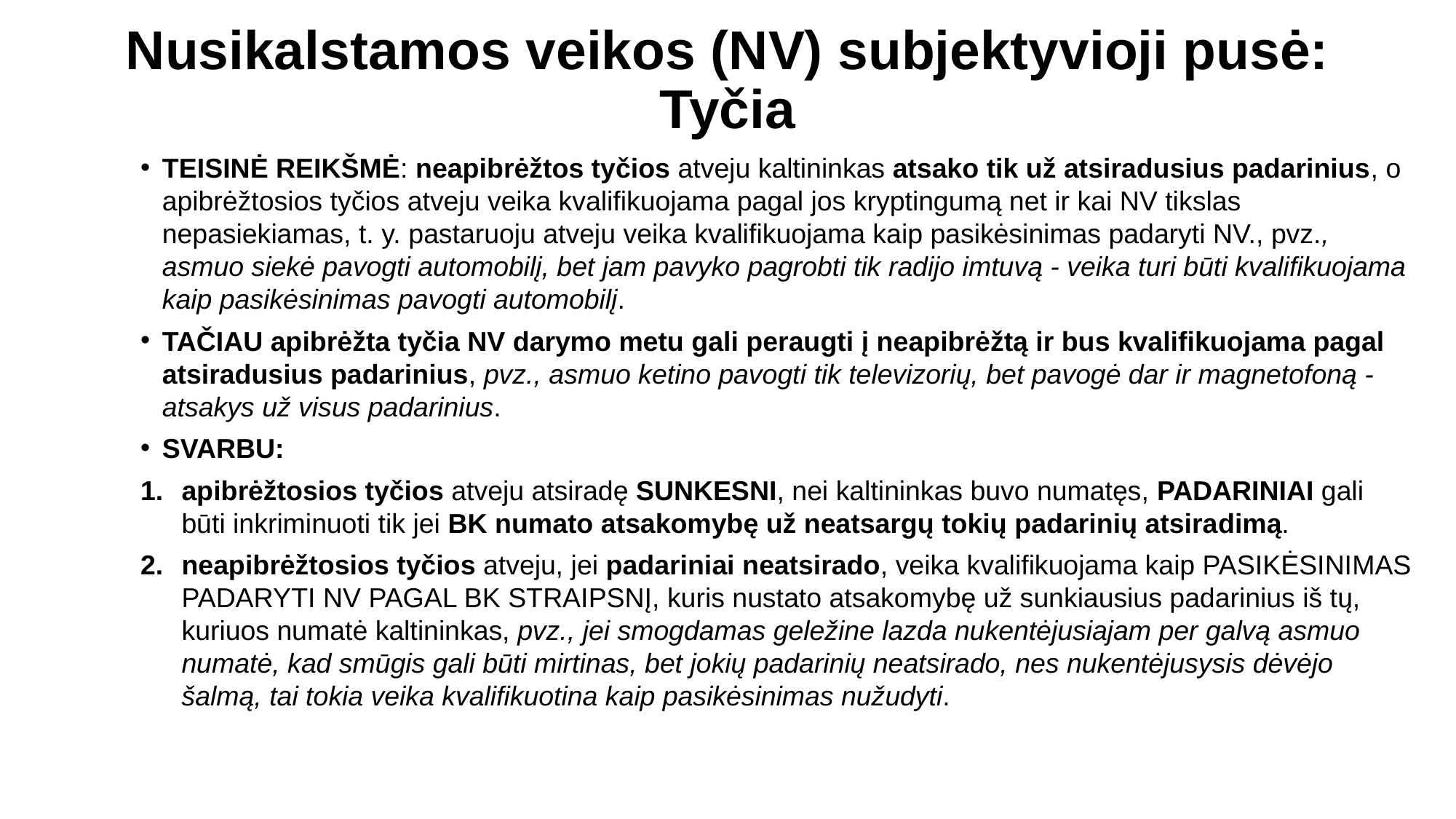

# Nusikalstamos veikos (NV) subjektyvioji pusė: Tyčia
TEISINĖ REIKŠMĖ: neapibrėžtos tyčios atveju kaltininkas atsako tik už atsiradusius padarinius, o apibrėžtosios tyčios atveju veika kvalifikuojama pagal jos kryptingumą net ir kai NV tikslas nepasiekiamas, t. y. pastaruoju atveju veika kvalifikuojama kaip pasikėsinimas padaryti NV., pvz., asmuo siekė pavogti automobilį, bet jam pavyko pagrobti tik radijo imtuvą - veika turi būti kvalifikuojama kaip pasikėsinimas pavogti automobilį.
TAČIAU apibrėžta tyčia NV darymo metu gali peraugti į neapibrėžtą ir bus kvalifikuojama pagal atsi­radusius padarinius, pvz., asmuo ketino pavogti tik televizorių, bet pavogė dar ir magnetofoną - atsakys už visus padarinius.
SVARBU:
apibrėžtosios tyčios atveju atsiradę SUNKESNI, nei kaltininkas buvo numatęs, PADARINIAI gali būti inkriminuoti tik jei BK numato atsakomybę už neatsargų tokių padarinių atsira­dimą.
neapibrėžtosios tyčios atveju, jei padariniai neatsirado, veika kvalifikuojama kaip PASIKĖSINIMAS PADARYTI NV PAGAL BK STRAIPSNĮ, kuris nustato atsakomybę už sunkiausius padarinius iš tų, kuriuos numatė kaltininkas, pvz., jei smogdamas geležine lazda nukentėjusiajam per galvą asmuo numatė, kad smūgis gali būti mirti­nas, bet jokių padarinių neatsirado, nes nukentėjusysis dėvėjo šalmą, tai tokia veika kvalifikuotina kaip pasikėsinimas nužudyti.